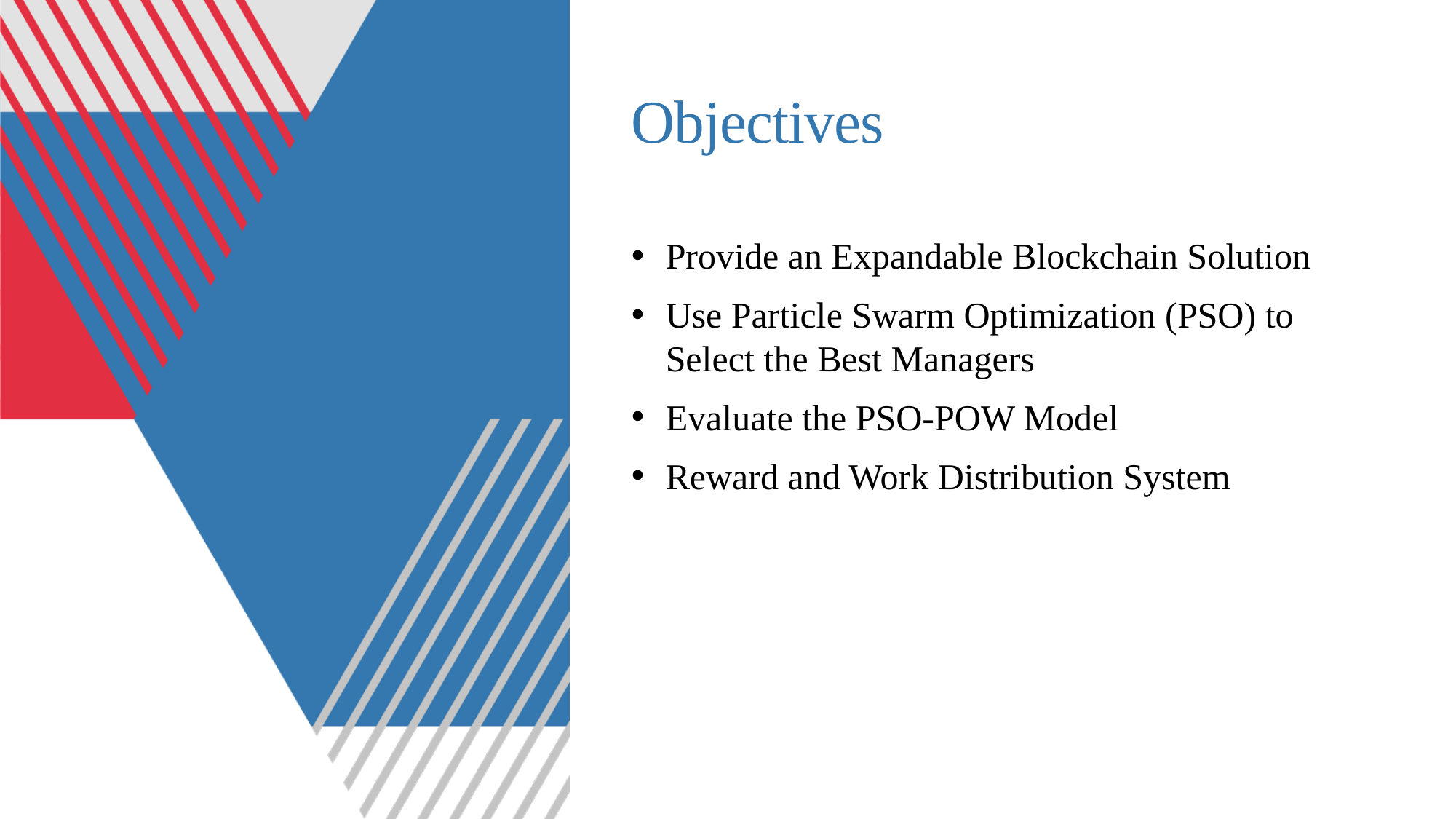

# Objectives
Provide an Expandable Blockchain Solution
Use Particle Swarm Optimization (PSO) to Select the Best Managers
Evaluate the PSO-POW Model
Reward and Work Distribution System